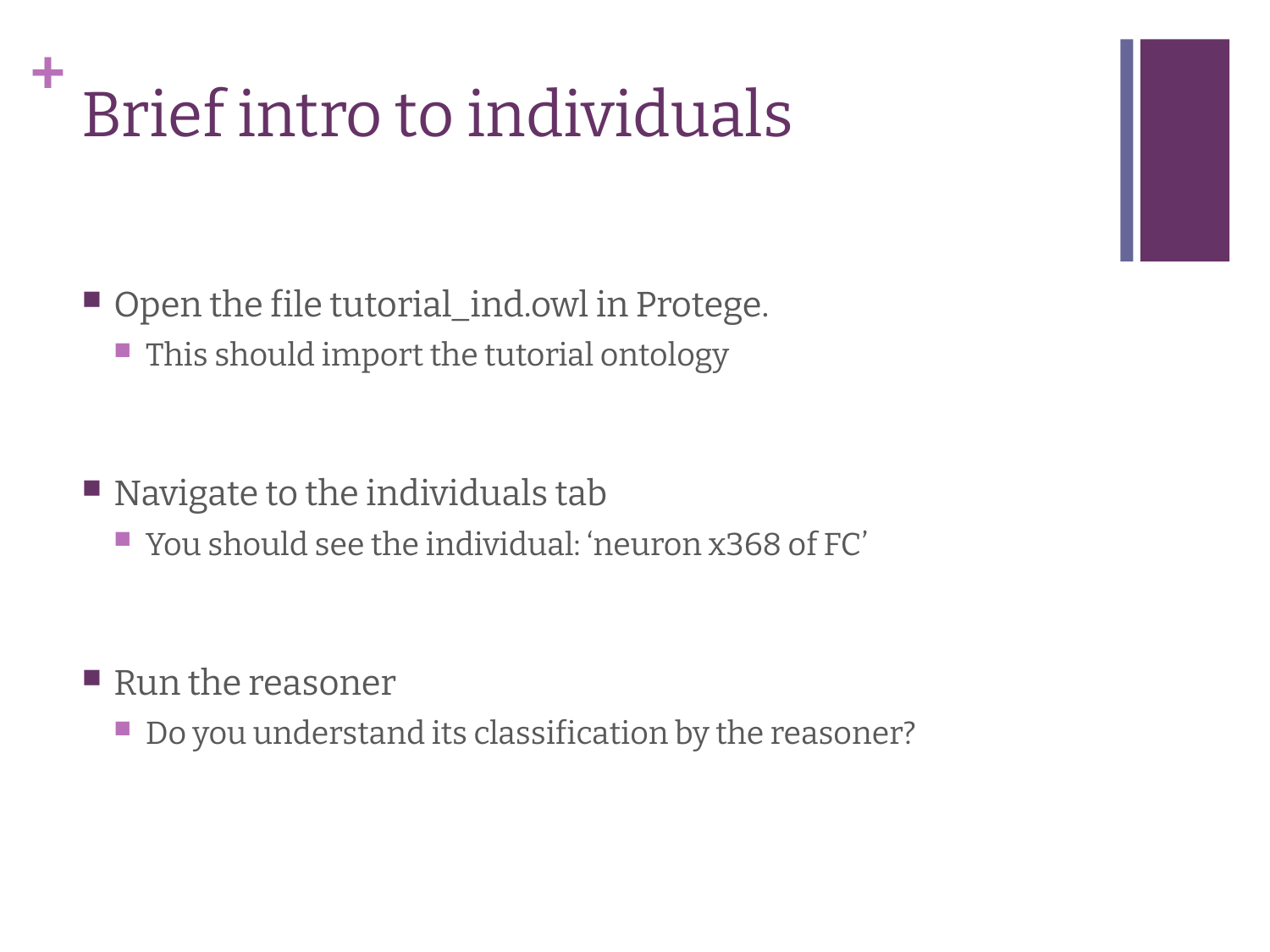

# Brief intro to individuals
Open the file tutorial_ind.owl in Protege.
This should import the tutorial ontology

Navigate to the individuals tab
You should see the individual: ‘neuron x368 of FC’

Run the reasoner
Do you understand its classification by the reasoner?